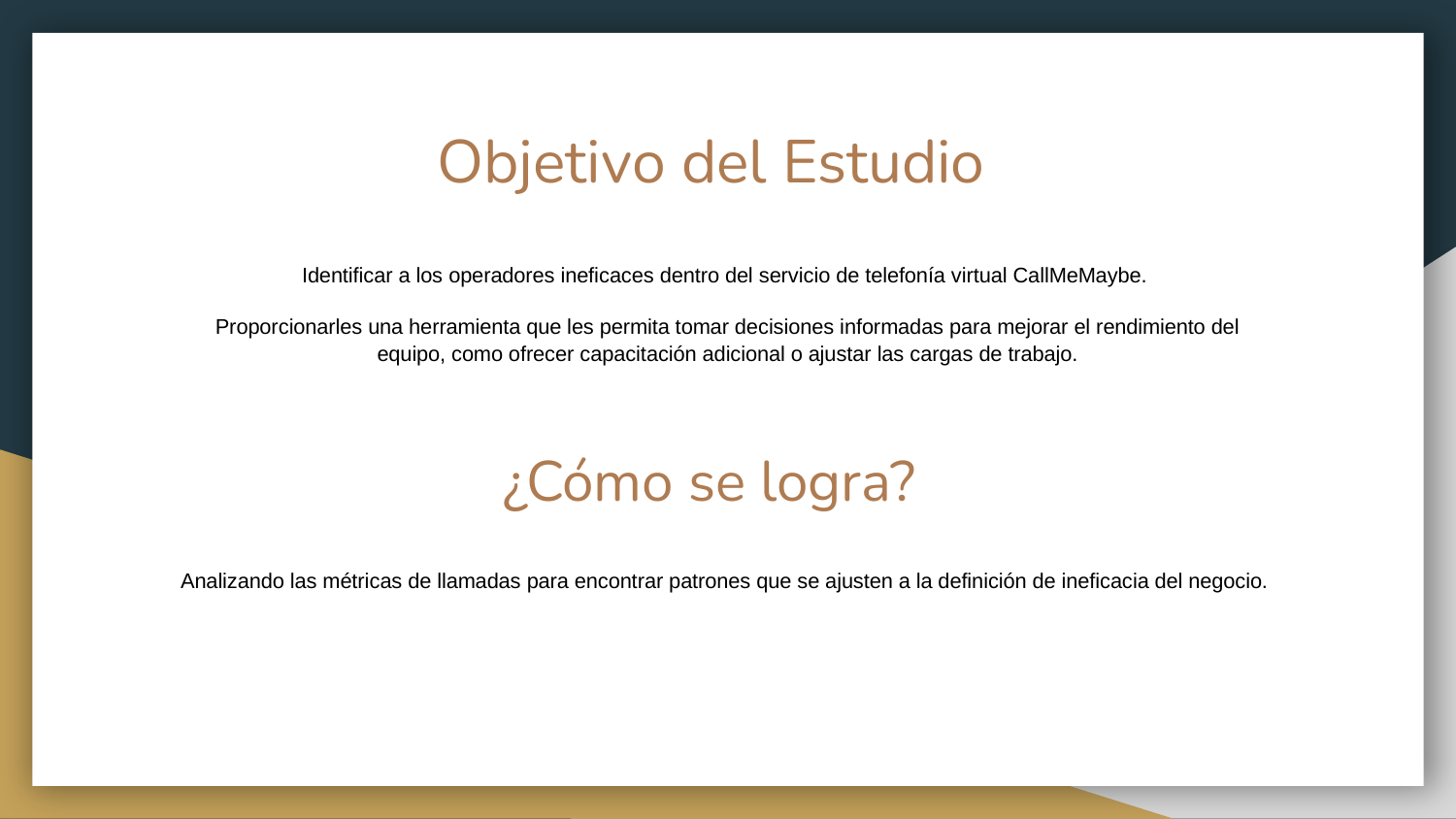

# Objetivo del Estudio
Identificar a los operadores ineficaces dentro del servicio de telefonía virtual CallMeMaybe.
Proporcionarles una herramienta que les permita tomar decisiones informadas para mejorar el rendimiento del equipo, como ofrecer capacitación adicional o ajustar las cargas de trabajo.
¿Cómo se logra?
Analizando las métricas de llamadas para encontrar patrones que se ajusten a la definición de ineficacia del negocio.